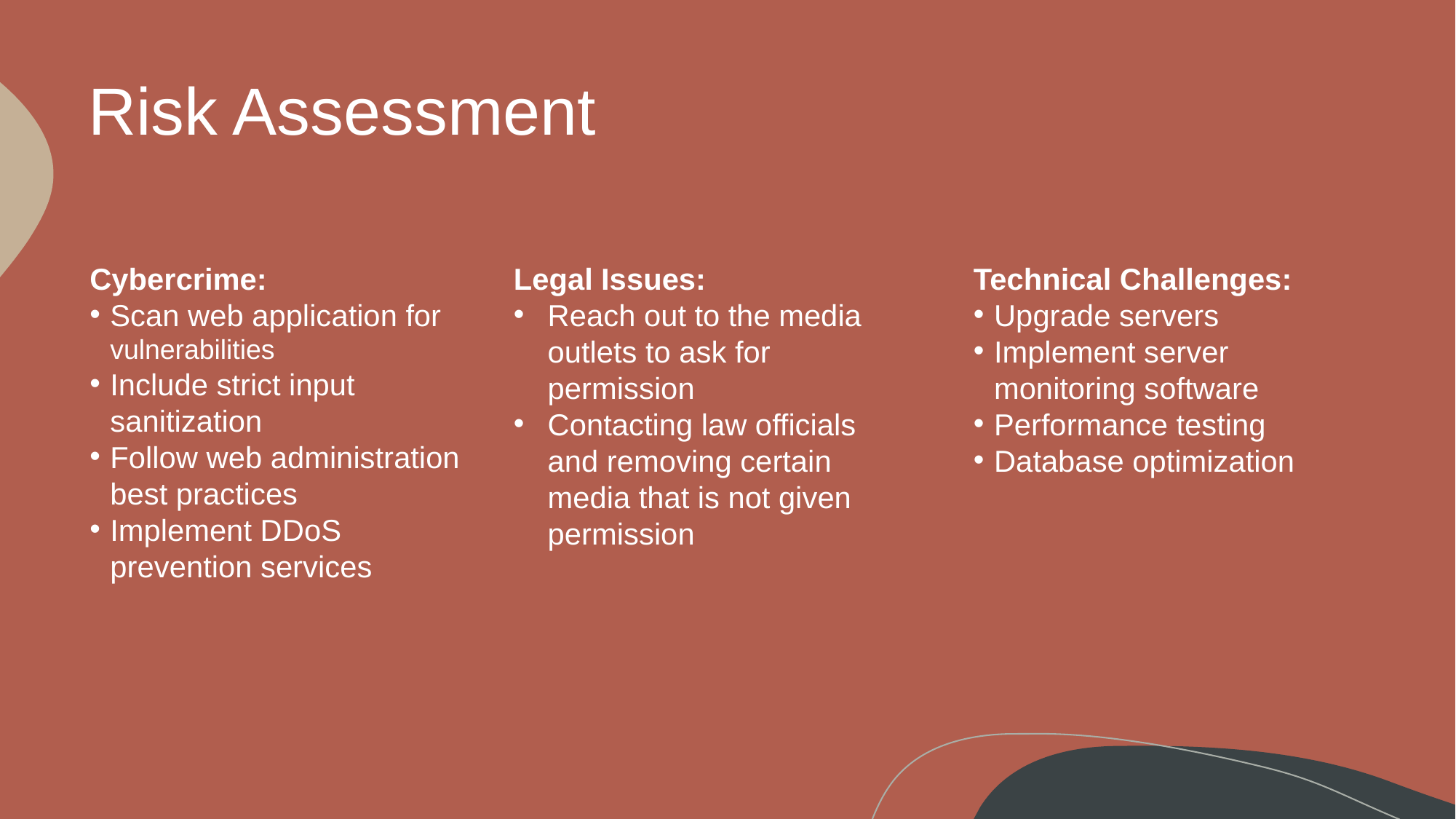

# Risk Assessment
Legal Issues:
Reach out to the media outlets to ask for permission
Contacting law officials and removing certain media that is not given permission
Cybercrime:
Scan web application for vulnerabilities
Include strict input sanitization
Follow web administration best practices
Implement DDoS prevention services

Technical Challenges:
Upgrade servers
Implement server monitoring software
Performance testing
Database optimization